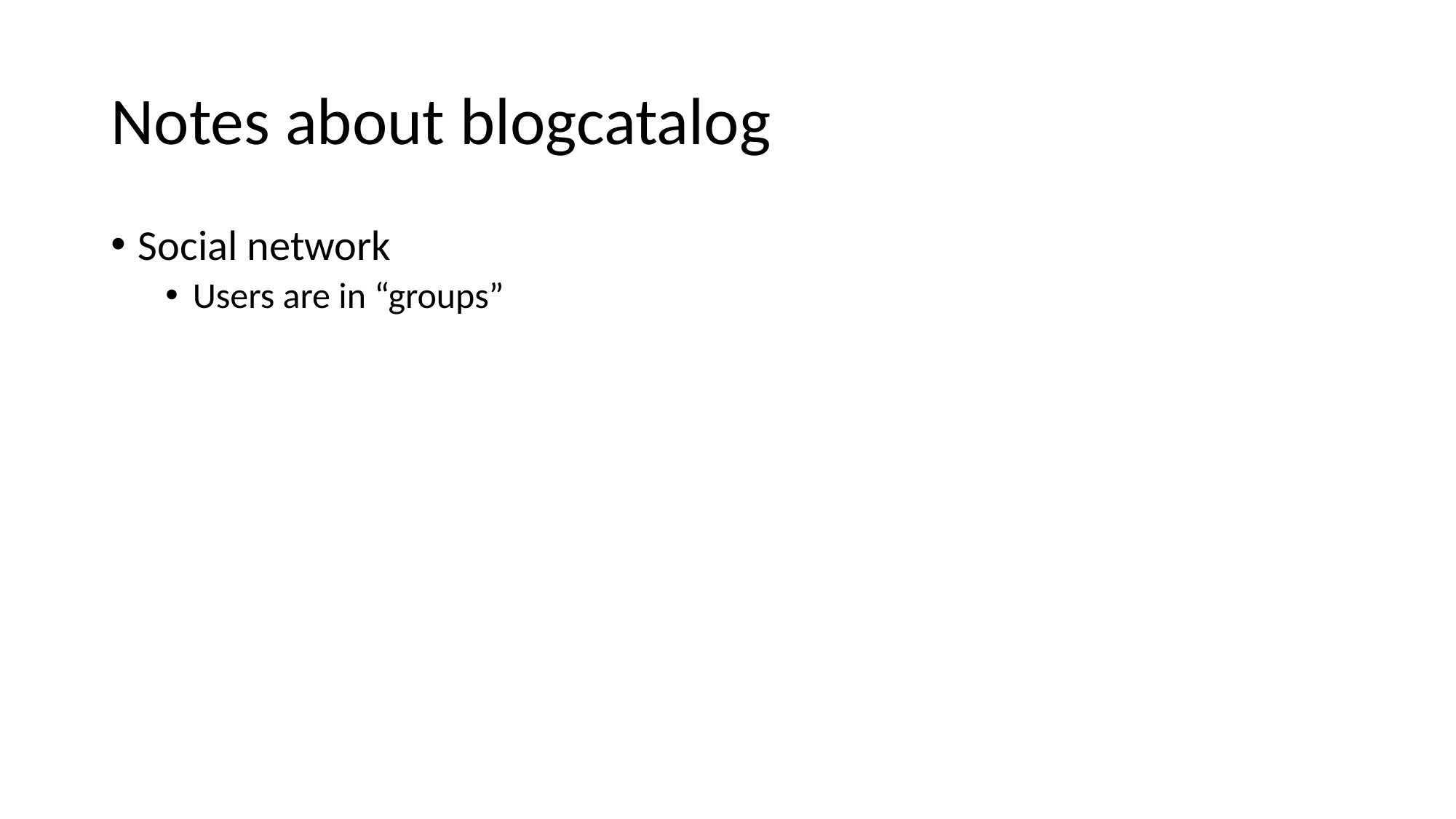

# Notes about blogcatalog
Social network
Users are in “groups”